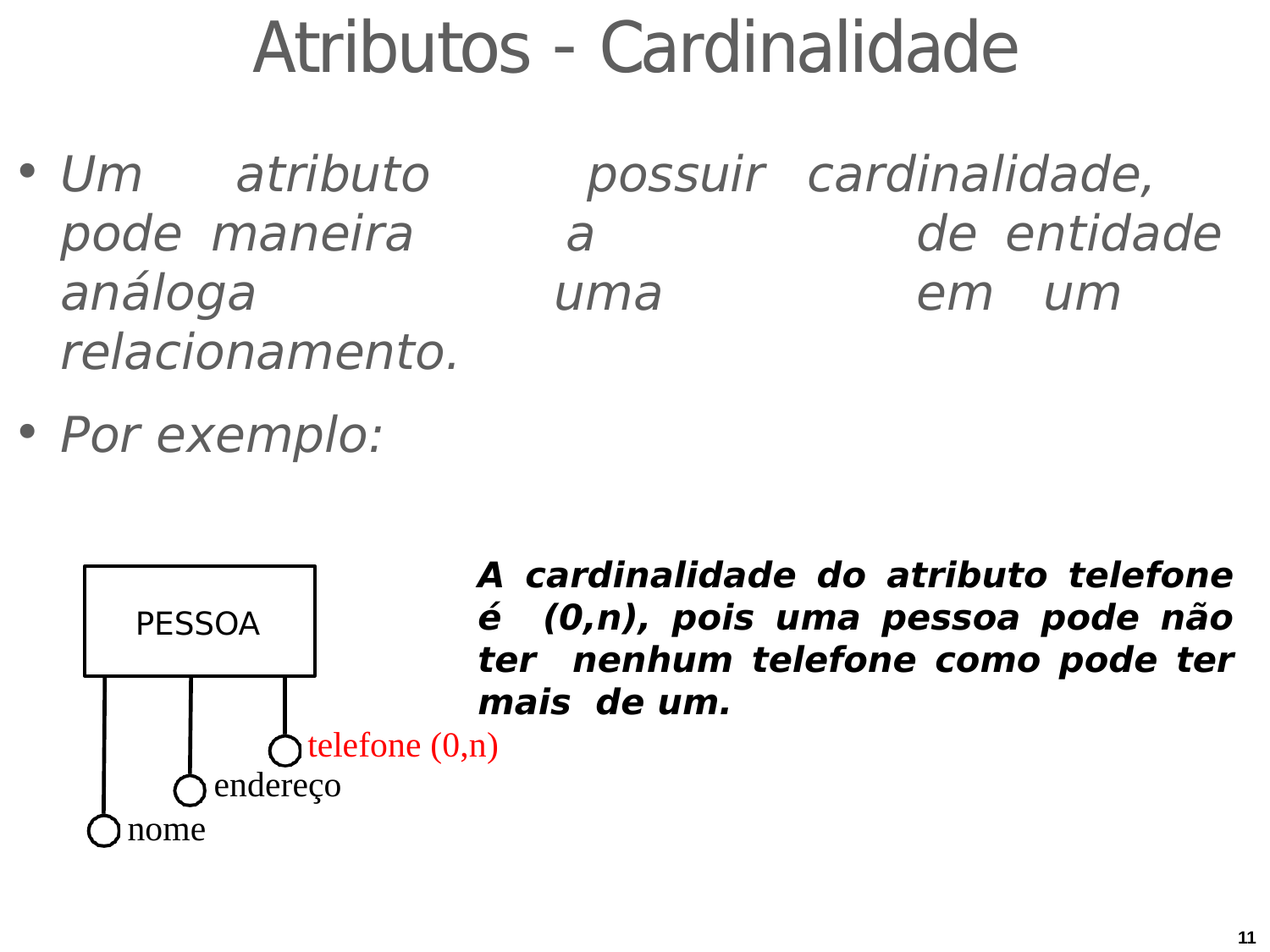

# Atributos - Cardinalidade
Um	atributo	pode  maneira	análoga  relacionamento.
possuir  a	uma
cardinalidade,		de  entidade	em	um
Por exemplo:
A cardinalidade do atributo telefone é  (0,n), pois uma pessoa pode não ter  nenhum telefone como pode ter mais  de um.

PESSOA

telefone (0,n)
endereço
nome
11